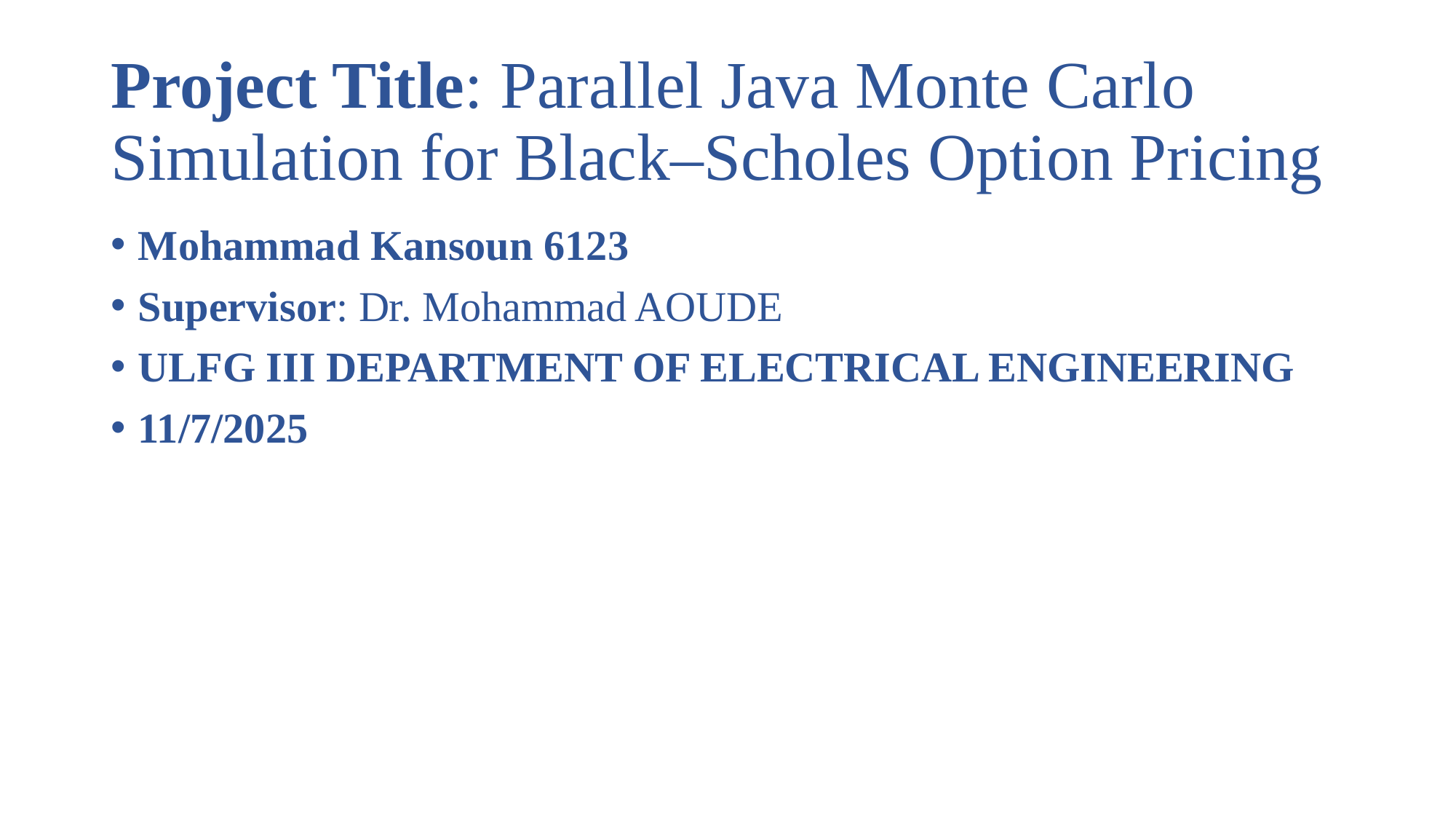

# Project Title: Parallel Java Monte Carlo Simulation for Black–Scholes Option Pricing
Mohammad Kansoun 6123
Supervisor: Dr. Mohammad AOUDE
ULFG III DEPARTMENT OF ELECTRICAL ENGINEERING
11/7/2025